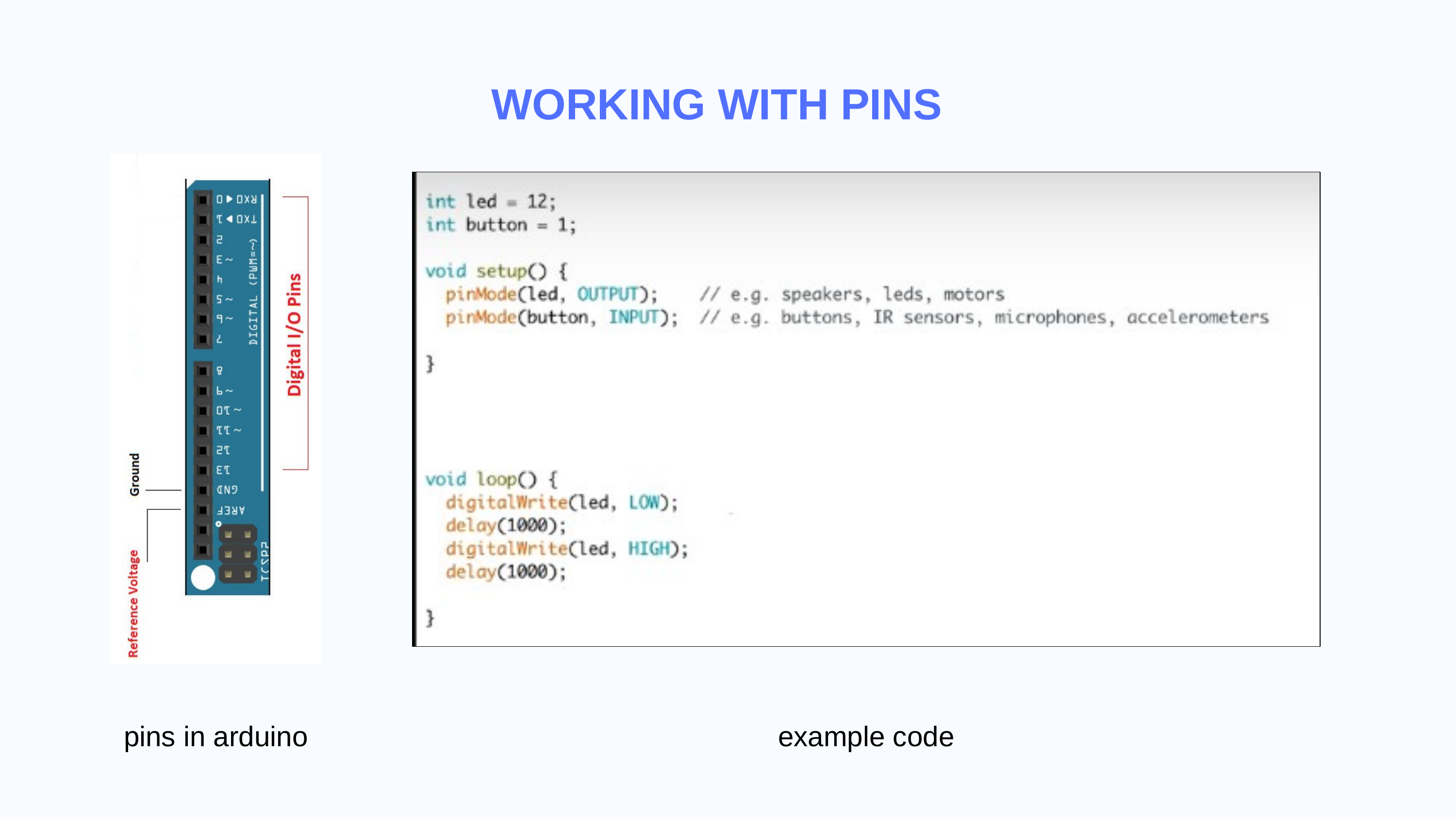

# WORKING WITH PINS

pins in arduino
example code